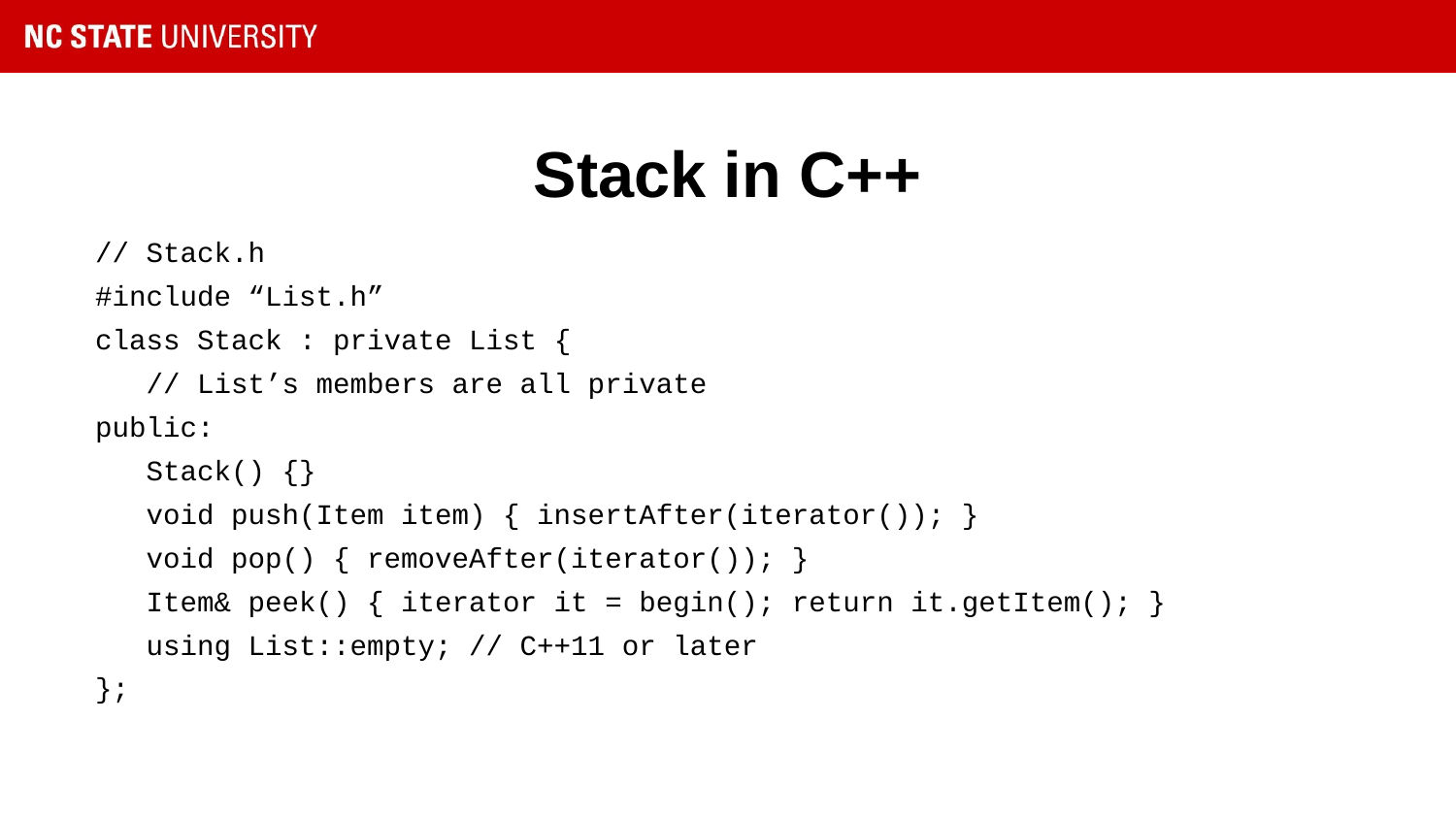

# Stack in C++
// Stack.h
#include “List.h”
class Stack : private List {
   // List’s members are all private
public:
   Stack() {}
   void push(Item item) { insertAfter(iterator()); }
   void pop() { removeAfter(iterator()); }
   Item& peek() { iterator it = begin(); return it.getItem(); }
   using List::empty; // C++11 or later
};